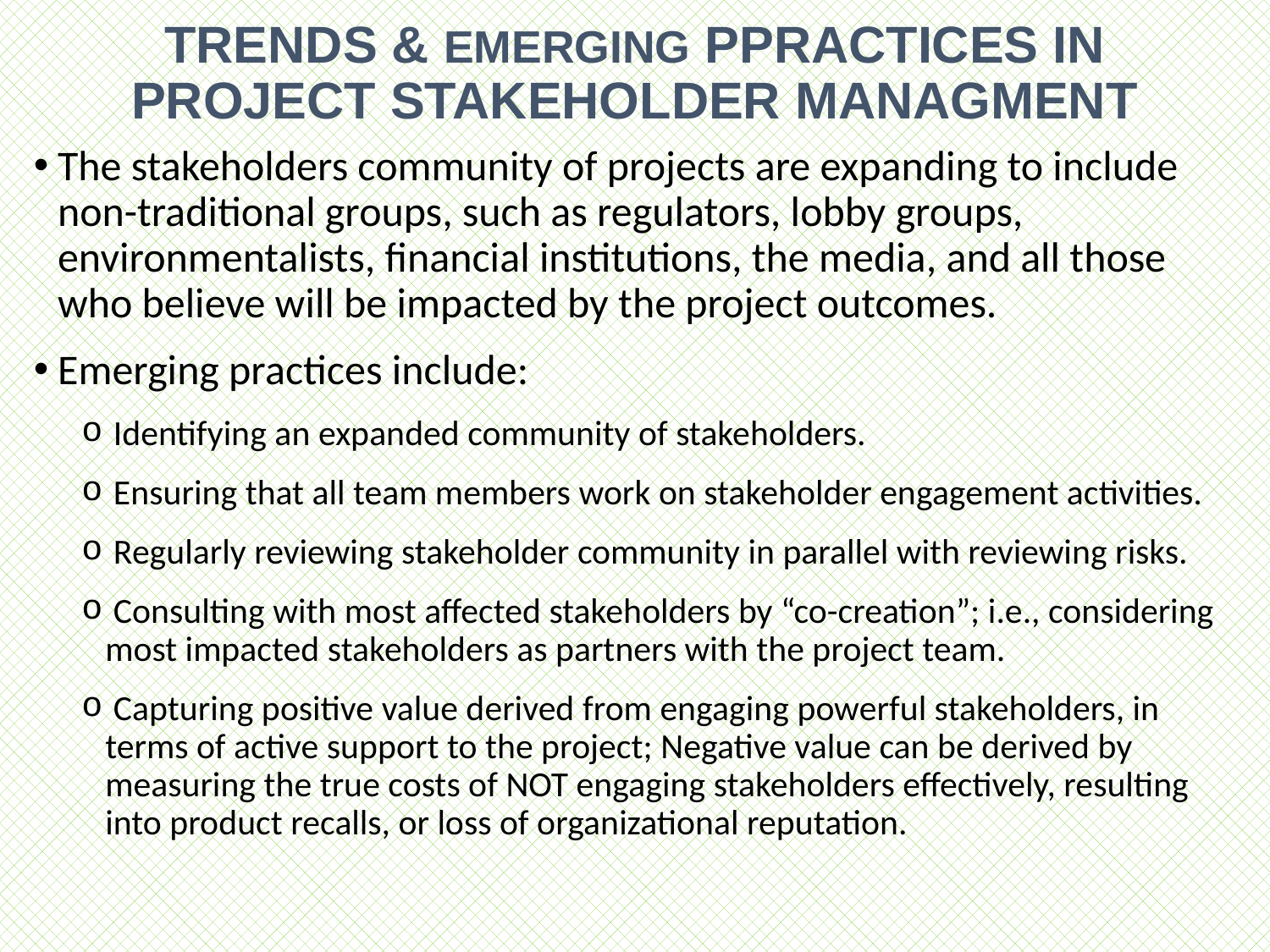

# TRENDS & EMERGING PPRACTICES IN PROJECT STAKEHOLDER MANAGMENT
The stakeholders community of projects are expanding to include non-traditional groups, such as regulators, lobby groups, environmentalists, financial institutions, the media, and all those who believe will be impacted by the project outcomes.
Emerging practices include:
 Identifying an expanded community of stakeholders.
 Ensuring that all team members work on stakeholder engagement activities.
 Regularly reviewing stakeholder community in parallel with reviewing risks.
 Consulting with most affected stakeholders by “co-creation”; i.e., considering most impacted stakeholders as partners with the project team.
 Capturing positive value derived from engaging powerful stakeholders, in terms of active support to the project; Negative value can be derived by measuring the true costs of NOT engaging stakeholders effectively, resulting into product recalls, or loss of organizational reputation.